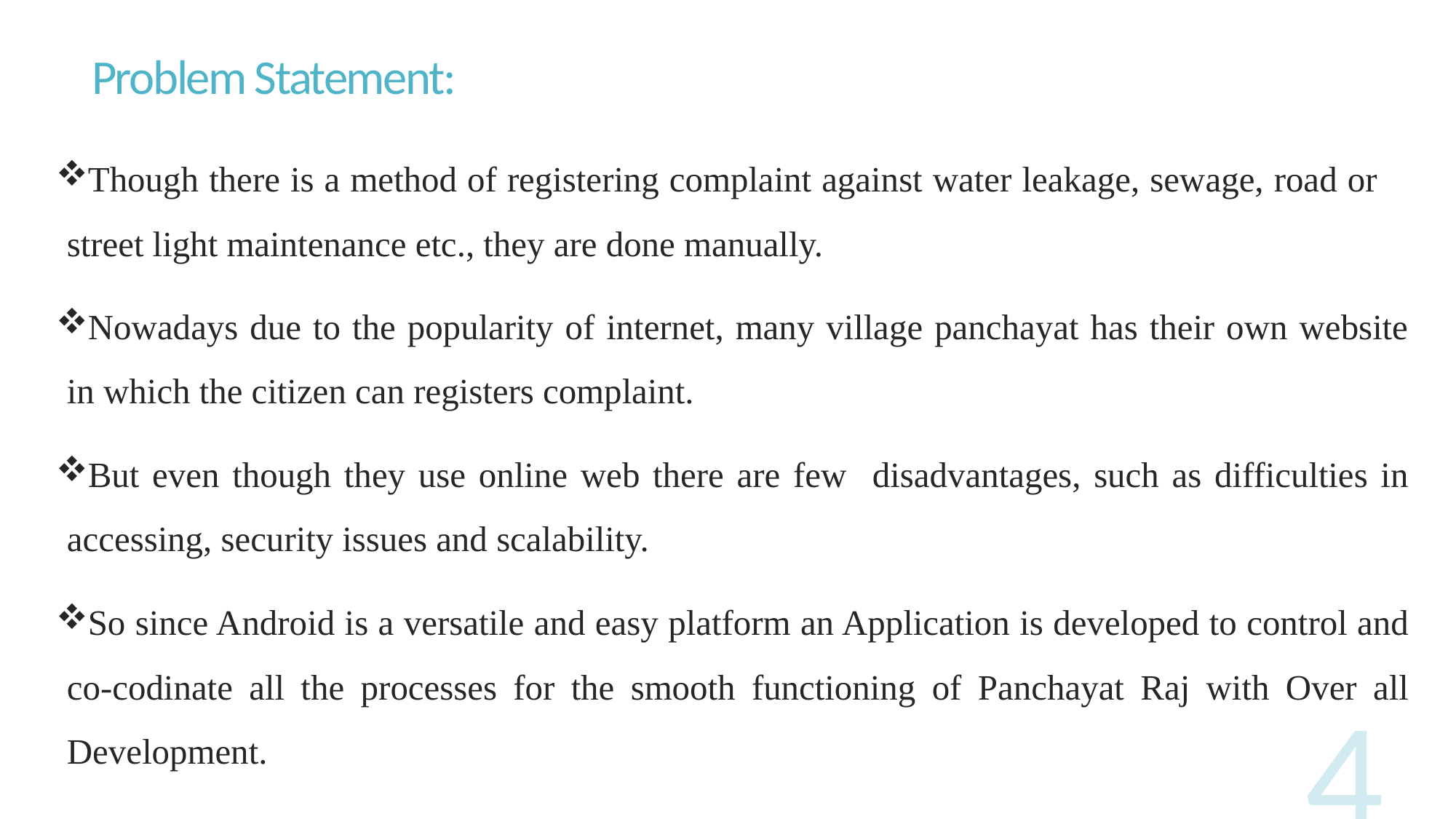

# Problem Statement:
Though there is a method of registering complaint against water leakage, sewage, road or    street light maintenance etc., they are done manually.
Nowadays due to the popularity of internet, many village panchayat has their own website in which the citizen can registers complaint.
But even though they use online web there are few  disadvantages, such as difficulties in accessing, security issues and scalability.
So since Android is a versatile and easy platform an Application is developed to control and co-codinate all the processes for the smooth functioning of Panchayat Raj with Over all Development.
4